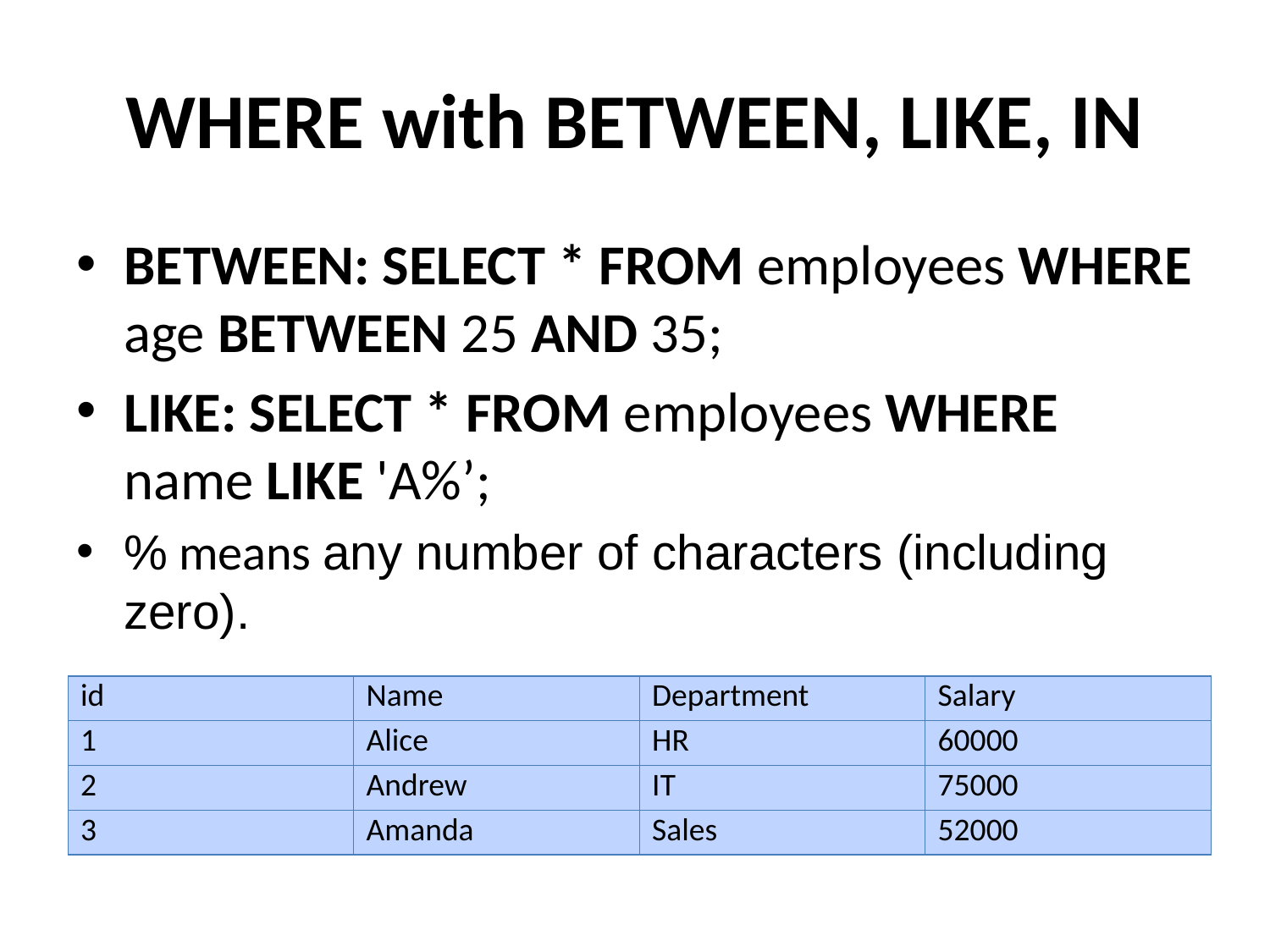

# WHERE with BETWEEN, LIKE, IN
BETWEEN: SELECT * FROM employees WHERE age BETWEEN 25 AND 35;
LIKE: SELECT * FROM employees WHERE name LIKE 'A%’;
% means any number of characters (including zero).

| id | Name | Department | Salary |
| --- | --- | --- | --- |
| 1 | Alice | HR | 60000 |
| 2 | Andrew | IT | 75000 |
| 3 | Amanda | Sales | 52000 |